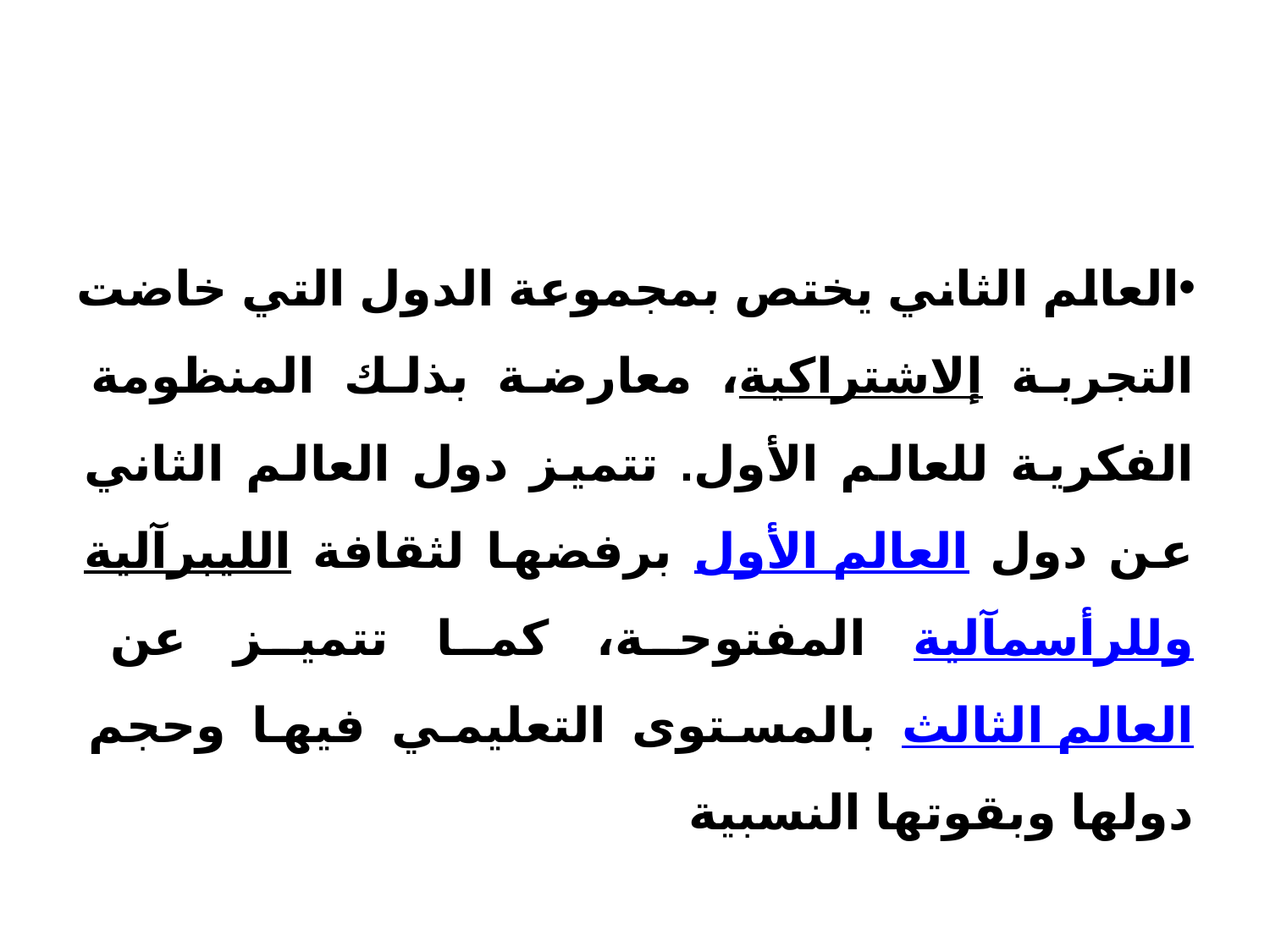

#
العالم الثاني يختص بمجموعة الدول التي خاضت التجربة إلاشتراكية، معارضة بذلك المنظومة الفكرية للعالم الأول. تتميز دول العالم الثاني عن دول العالم الأول برفضها لثقافة الليبرآلية وللرأسمآلية المفتوحة، كما تتميز عن العالم الثالث بالمستوى التعليمي فيها وحجم دولها وبقوتها النسبية